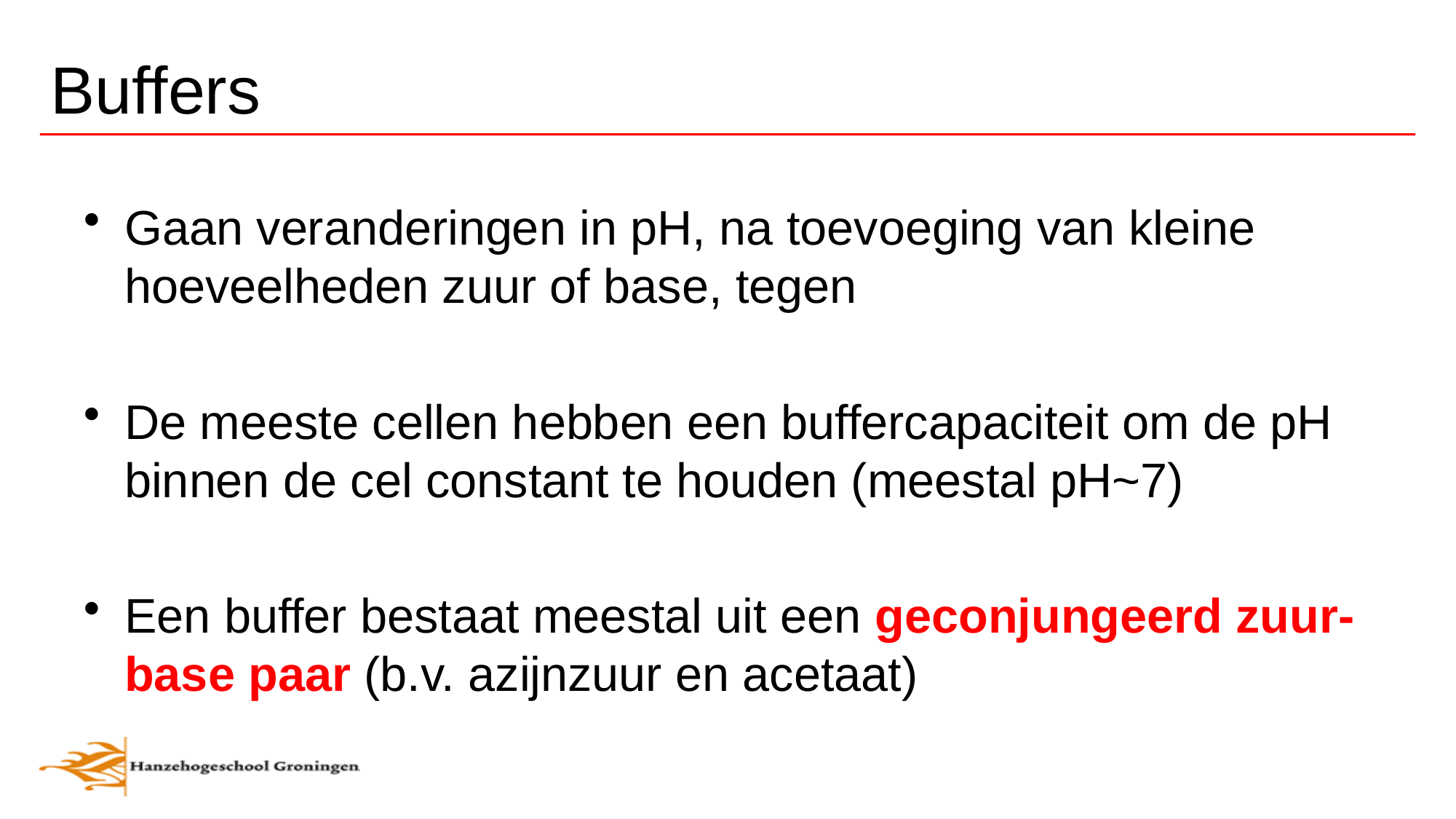

# Buffers
Gaan veranderingen in pH, na toevoeging van kleine hoeveelheden zuur of base, tegen

De meeste cellen hebben een buffercapaciteit om de pH binnen de cel constant te houden (meestal pH~7)

Een buffer bestaat meestal uit een geconjungeerd zuur-base paar (b.v. azijnzuur en acetaat)